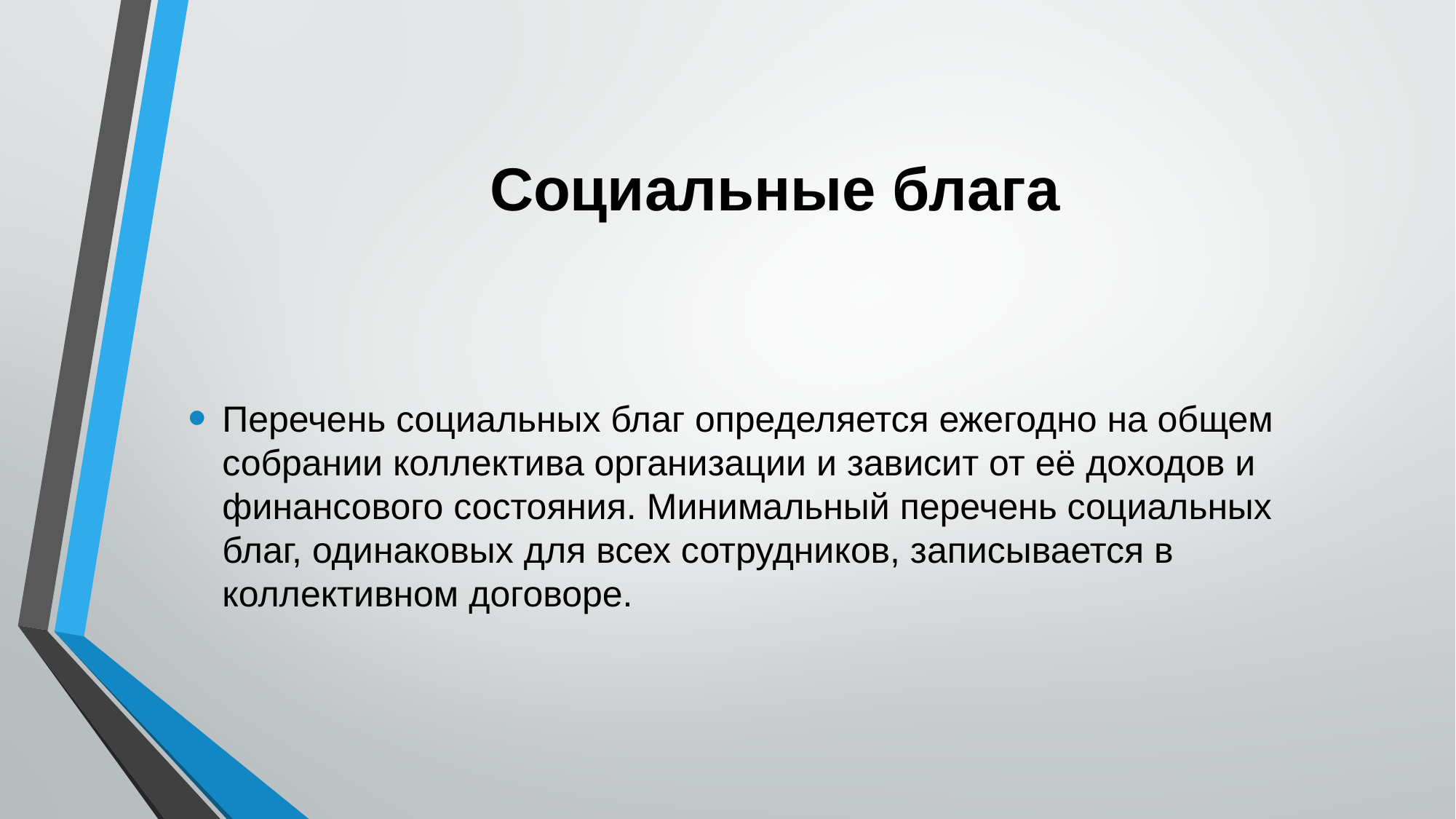

# Социальные блага
Перечень социальных благ определяется ежегодно на общем собрании коллектива организации и зависит от её доходов и финансового состояния. Минимальный перечень социальных благ, одинаковых для всех сотрудников, записывается в коллективном договоре.